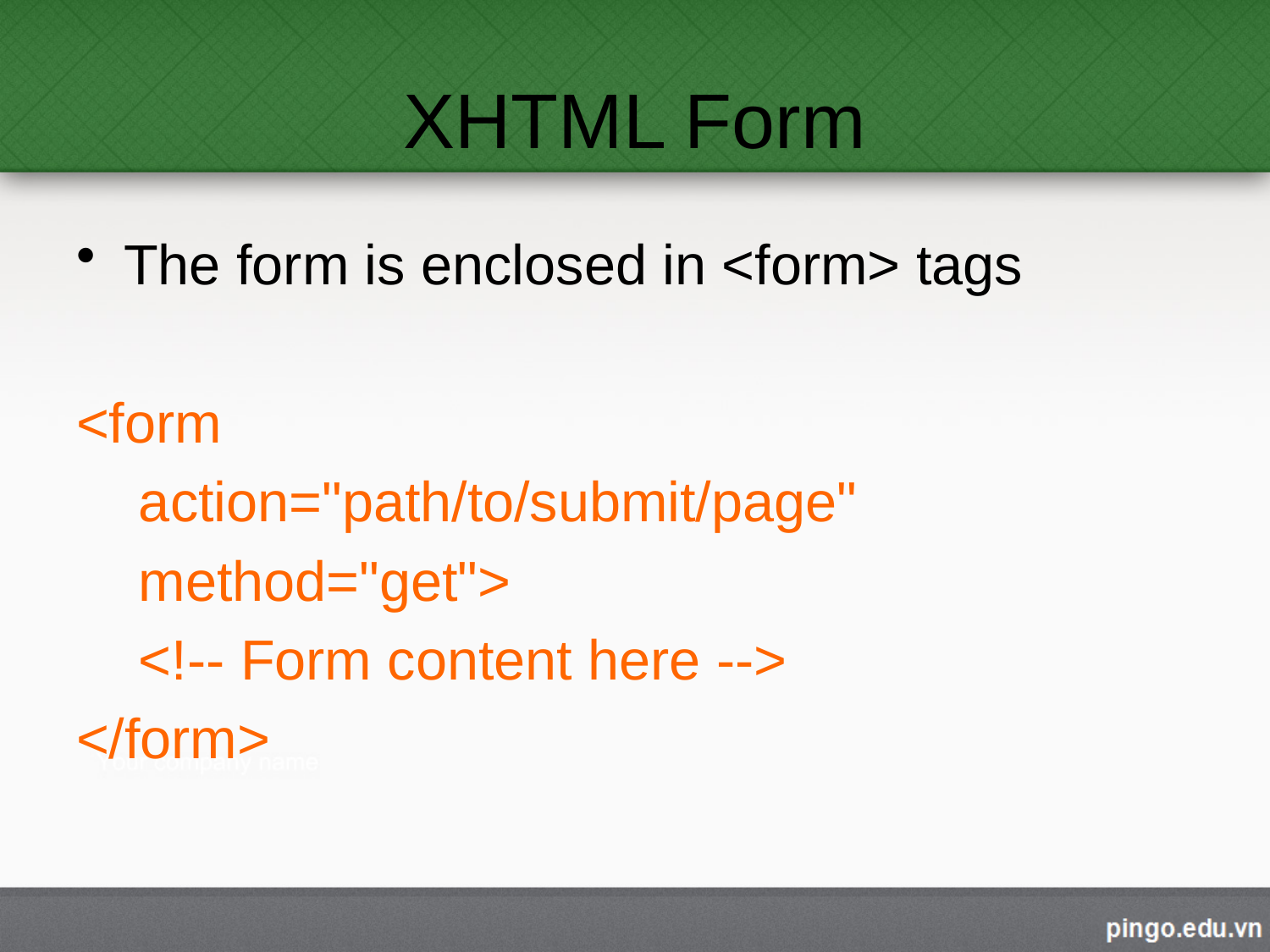

# XHTML Form
The form is enclosed in <form> tags

<form
    action="path/to/submit/page"
    method="get">
    <!-- Form content here -->
</form>